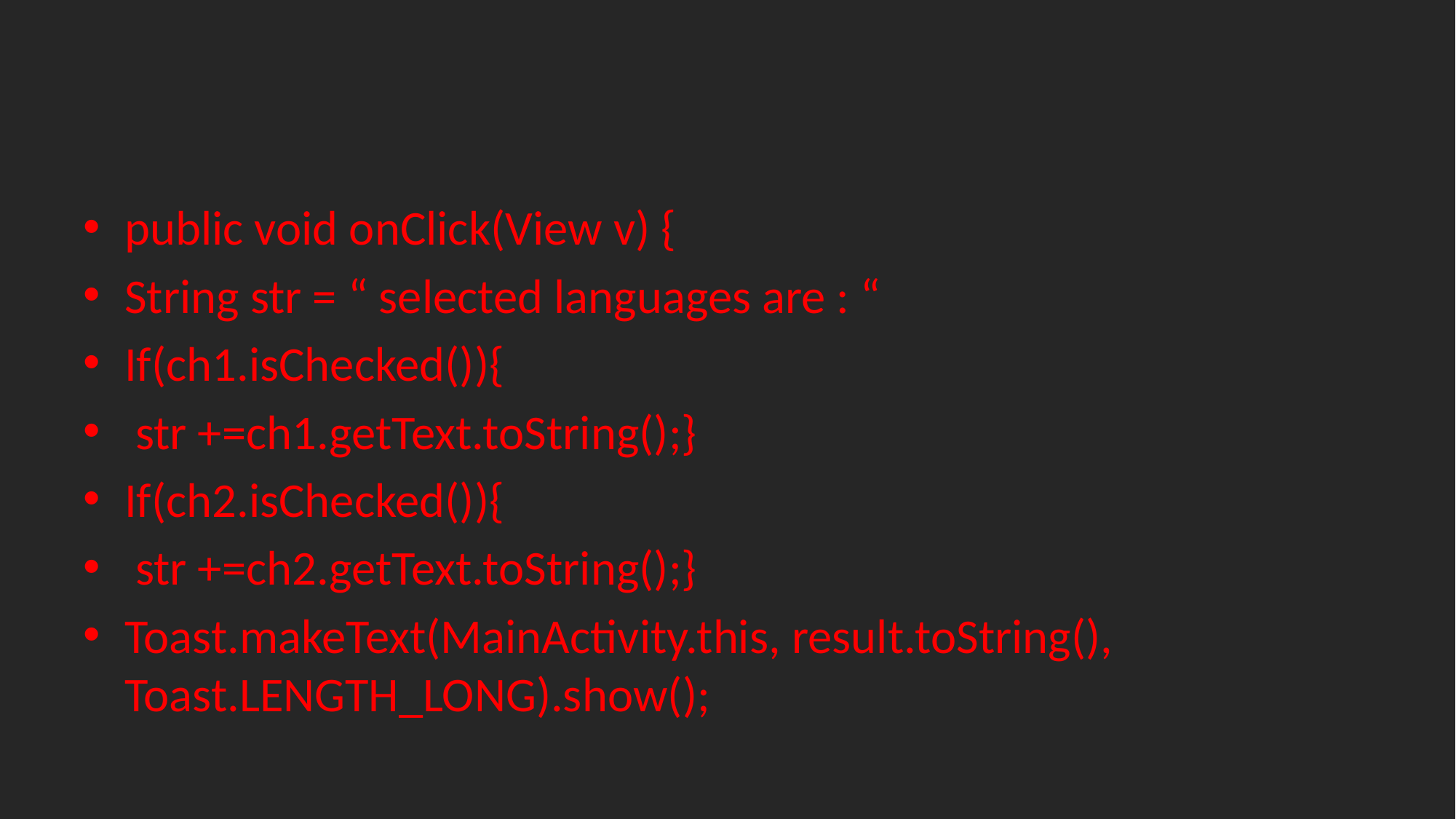

#
public void onClick(View v) {
String str = “ selected languages are : “
If(ch1.isChecked()){
 str +=ch1.getText.toString();}
If(ch2.isChecked()){
 str +=ch2.getText.toString();}
Toast.makeText(MainActivity.this, result.toString(), Toast.LENGTH_LONG).show();